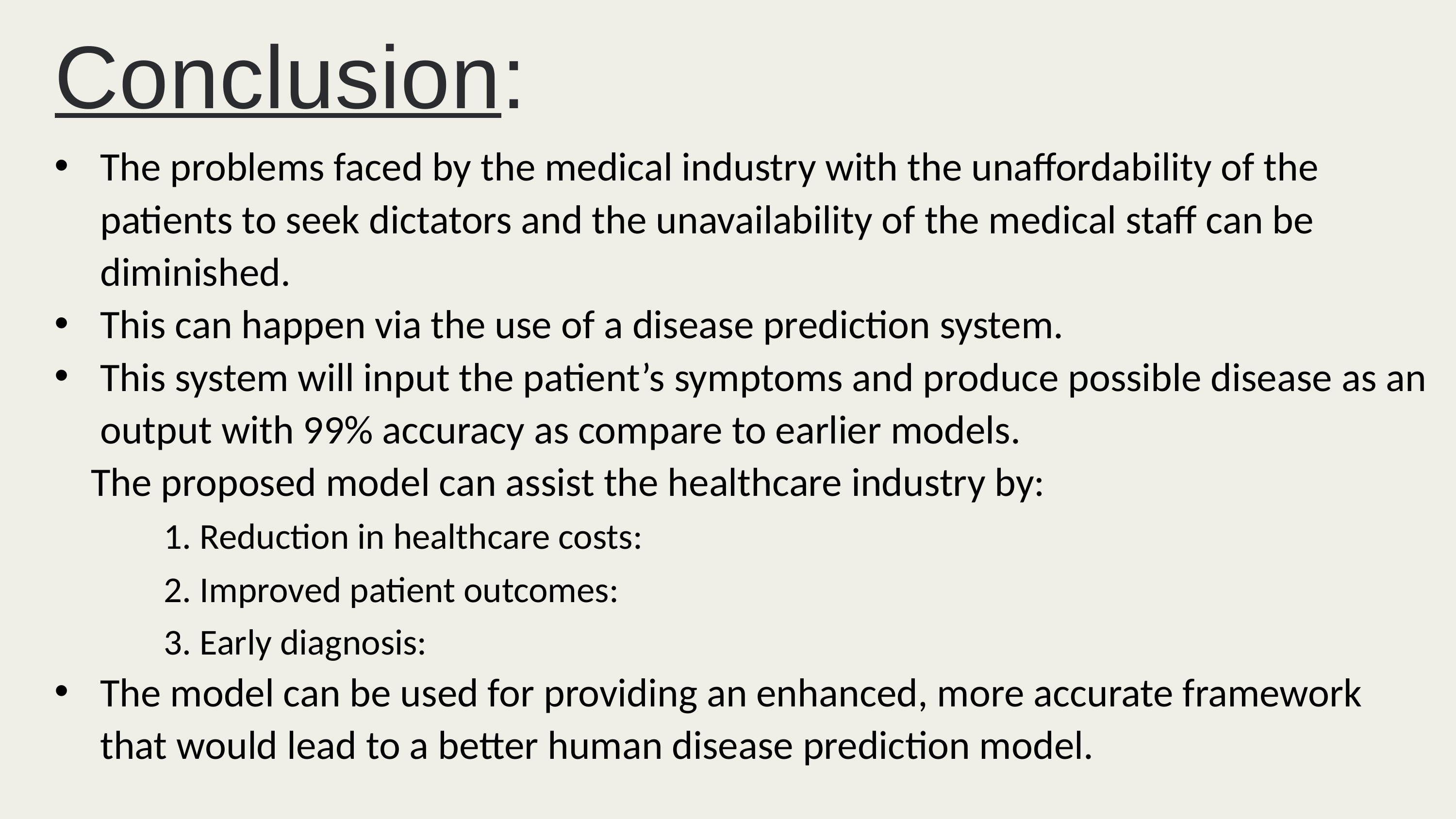

Conclusion:
The problems faced by the medical industry with the unaffordability of the patients to seek dictators and the unavailability of the medical staff can be diminished.
This can happen via the use of a disease prediction system.
This system will input the patient’s symptoms and produce possible disease as an output with 99% accuracy as compare to earlier models.
The proposed model can assist the healthcare industry by:
	1. Reduction in healthcare costs:
	2. Improved patient outcomes:
	3. Early diagnosis:
The model can be used for providing an enhanced, more accurate framework that would lead to a better human disease prediction model.